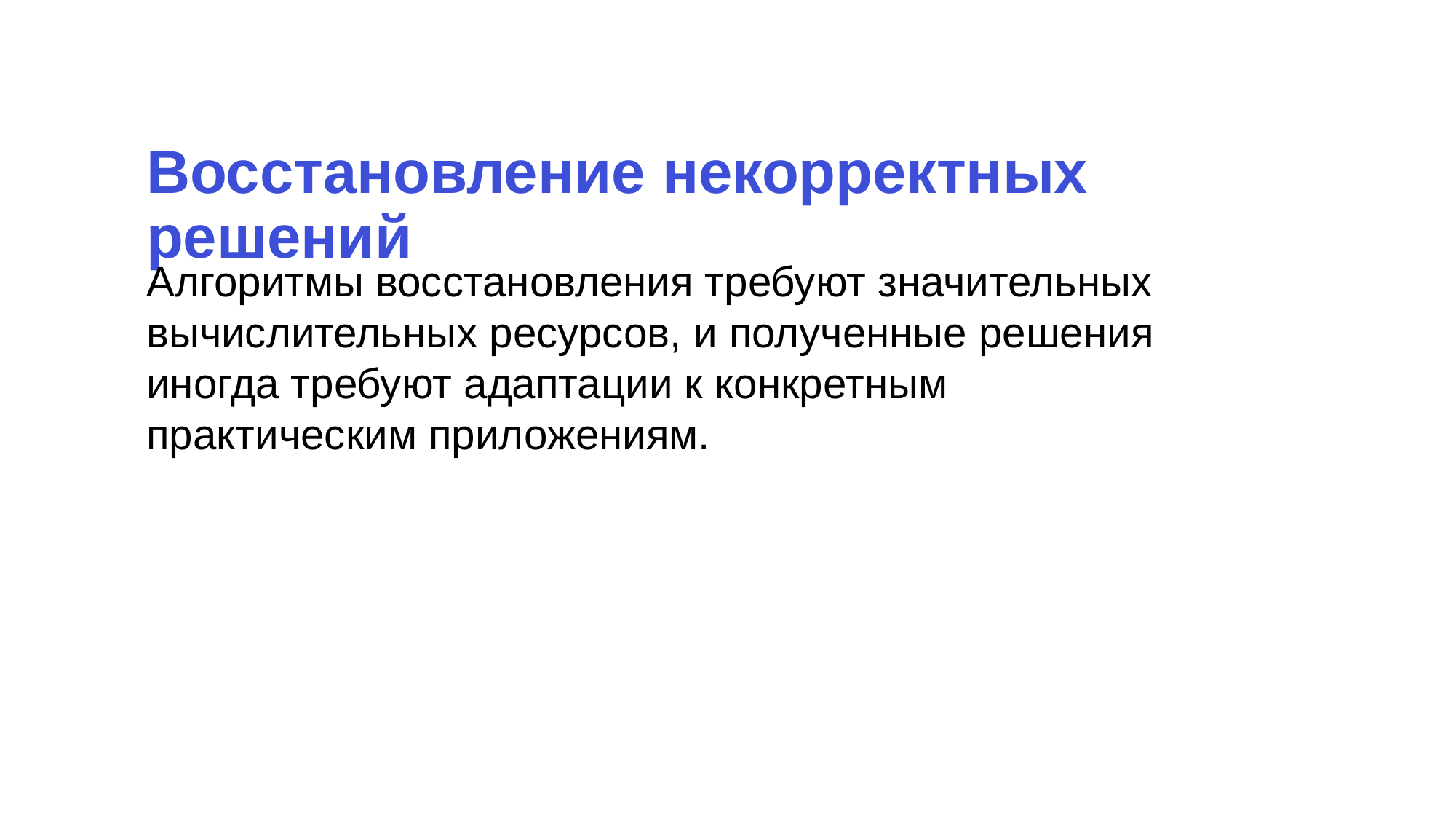

Восстановление некорректных решений
Алгоритмы восстановления требуют значительных вычислительных ресурсов, и полученные решения
иногда требуют адаптации к конкретным
практическим приложениям.